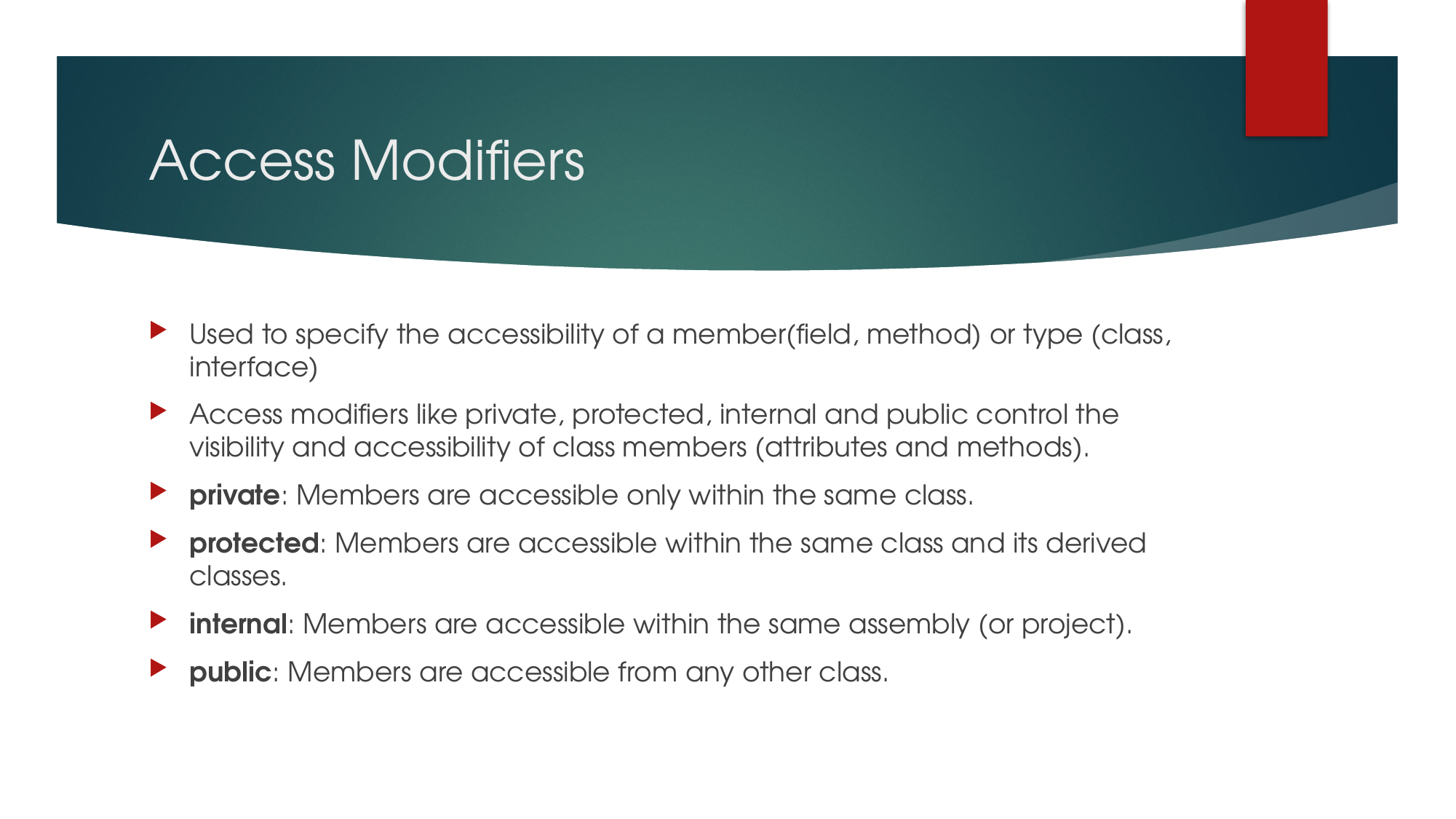

# Access Modifiers
Used to specify the accessibility of a member(field, method) or type (class, interface)
Access modifiers like private, protected, internal and public control the visibility and accessibility of class members (attributes and methods).
private: Members are accessible only within the same class.
protected: Members are accessible within the same class and its derived classes.
internal: Members are accessible within the same assembly (or project).
public: Members are accessible from any other class.